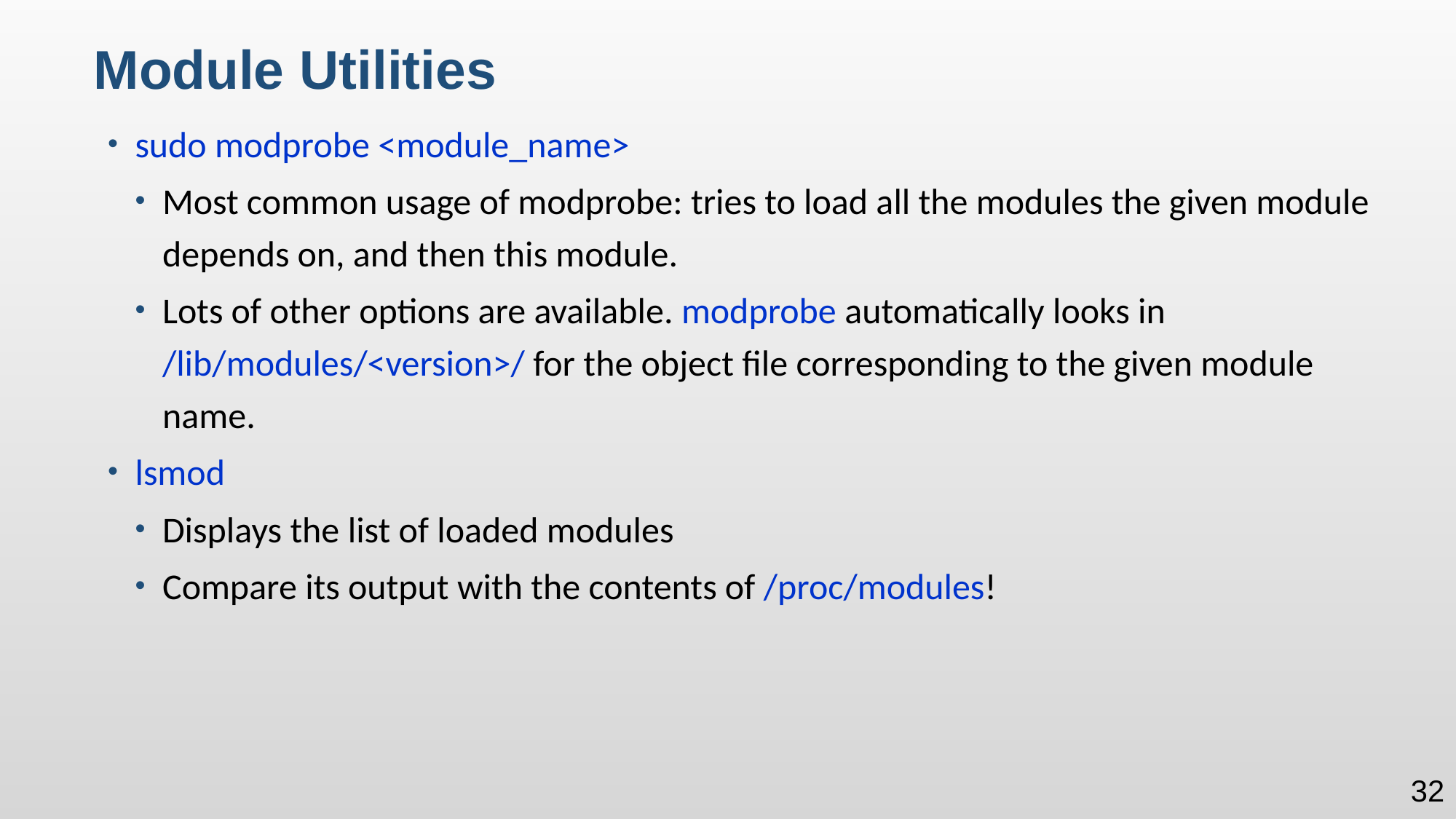

Module Utilities
sudo modprobe <module_name>
Most common usage of modprobe: tries to load all the modules the given module depends on, and then this module.
Lots of other options are available. modprobe automatically looks in /lib/modules/<version>/ for the object file corresponding to the given module name.
lsmod
Displays the list of loaded modules
Compare its output with the contents of /proc/modules!
32